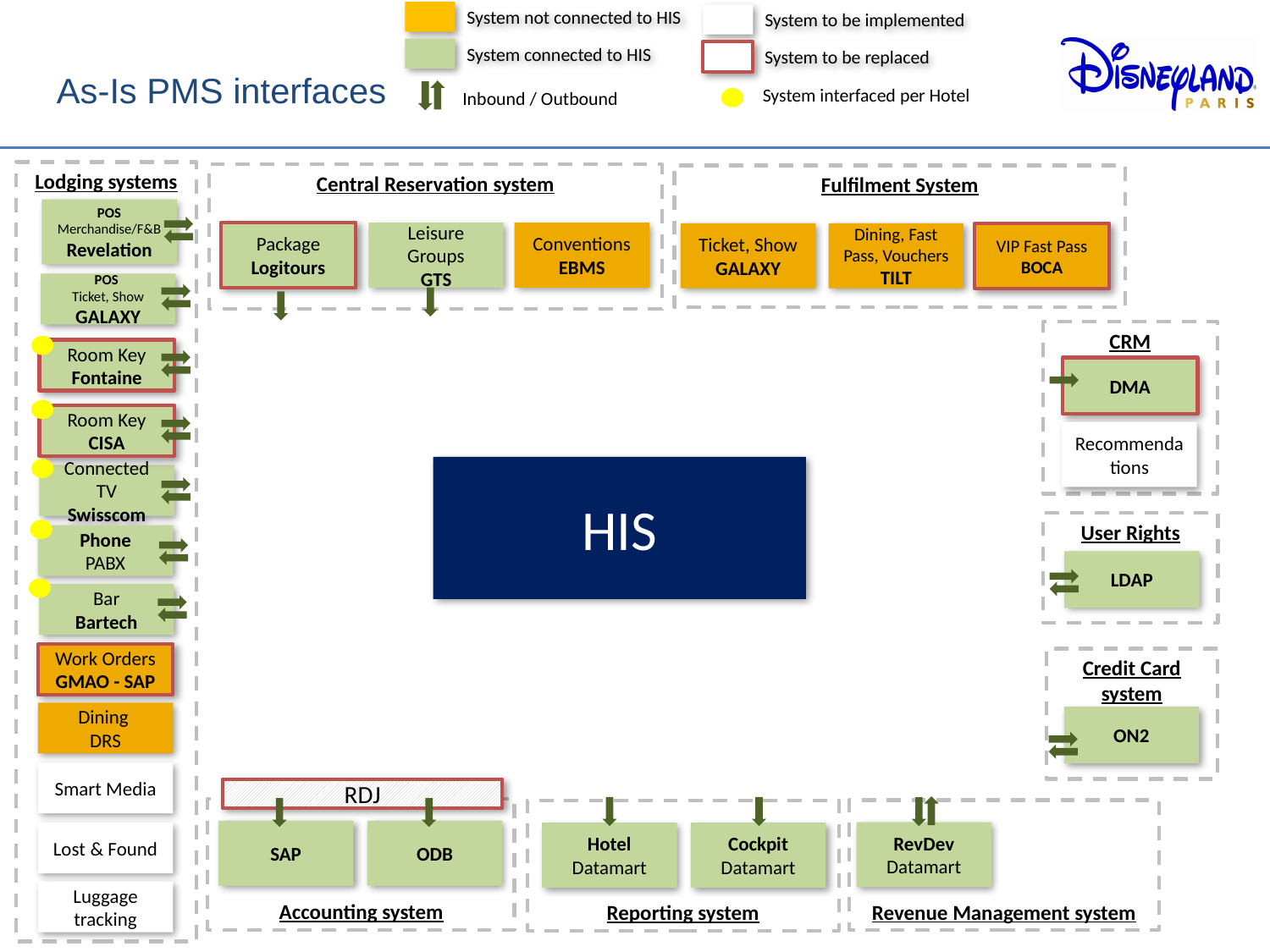

System not connected to HIS
System to be implemented
# As-Is PMS interfaces
System connected to HIS
System to be replaced
System interfaced per Hotel
Inbound / Outbound

Lodging systems
Central Reservation system
Fulfilment System
POS Merchandise/F&BRevelation

Package
Logitours
Leisure Groups
GTS
Conventions
EBMS
Ticket, Show
GALAXY
Dining, Fast Pass, Vouchers
TILT
VIP Fast Pass
BOCA

POS
Ticket, Show
GALAXY

CRM

Room Key
Fontaine

DMA

Room Key
CISA

Recommendations

HIS

Connected TV
Swisscom

User Rights

Phone
PABX

LDAP

Bar
Bartech

Work Orders
GMAO - SAP
Credit Card system
Dining
DRS
ON2

Smart Media
RDJ
Accounting system
Revenue Management system
Reporting system

SAP
ODB
RevDev
Datamart
Hotel Datamart
Cockpit Datamart
Lost & Found
Luggage tracking